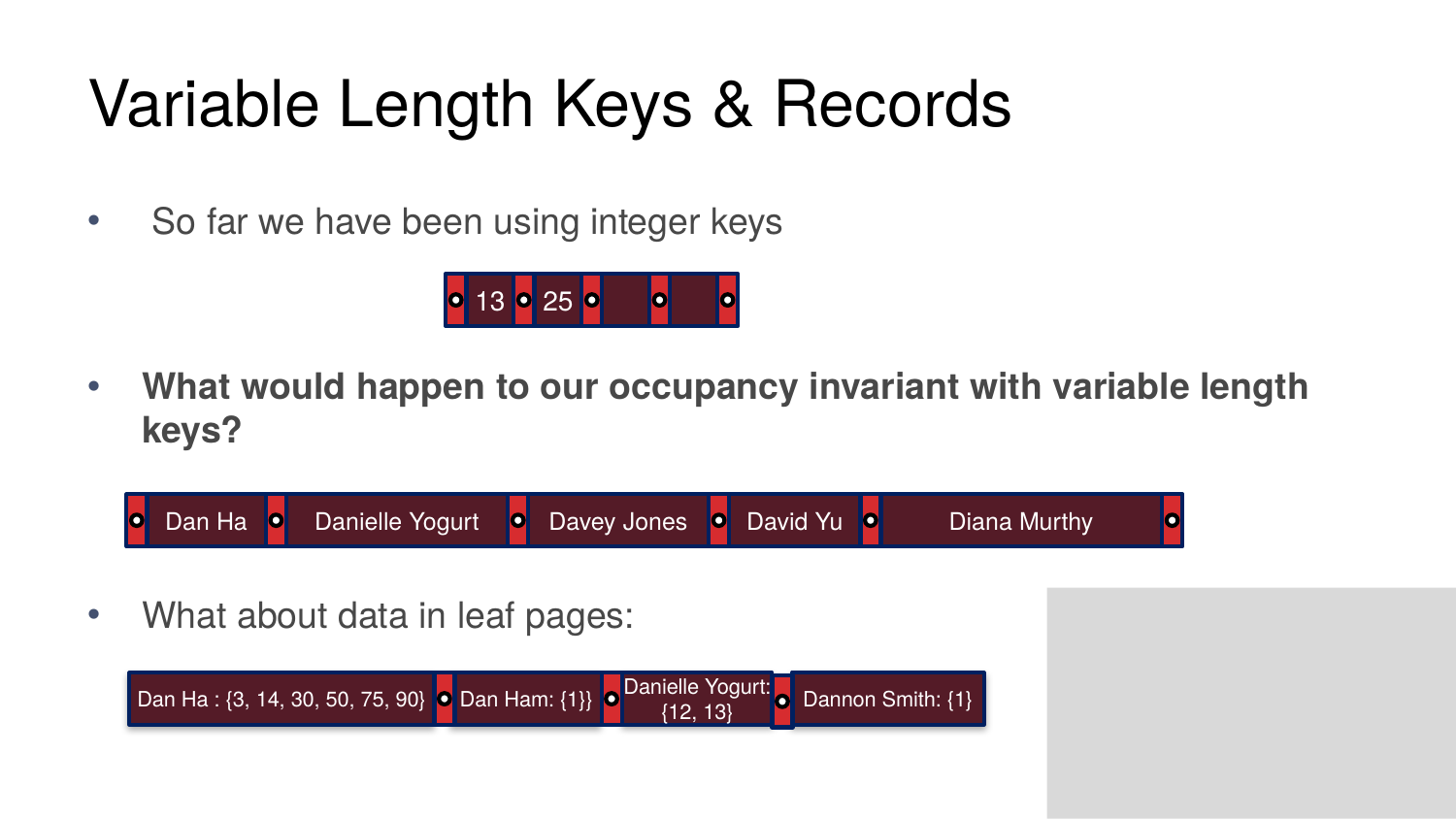

# Variable Length Keys & Records
 So far we have been using integer keys
What would happen to our occupancy invariant with variable length keys?
What about data in leaf pages:

13

25

Dan Ha

Danielle Yogurt

Davey Jones

David Yu

Diana Murthy

Danielle Yogurt: {12, 13}
Dan Ha : {3, 14, 30, 50, 75, 90}

Dan Ham: {1}}

Dannon Smith: {1}